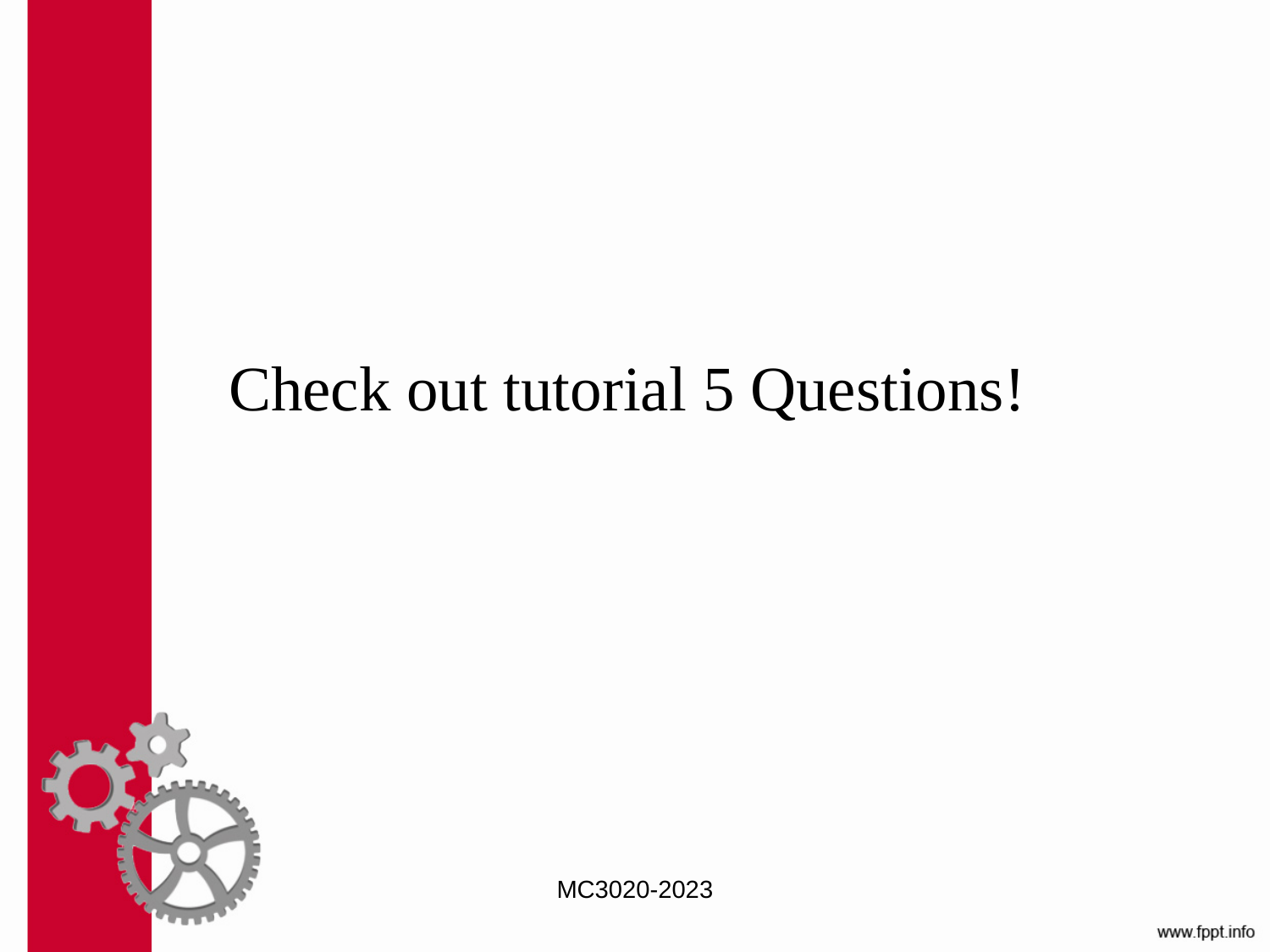

Check out tutorial 5 Questions!

MC3020-2023
52